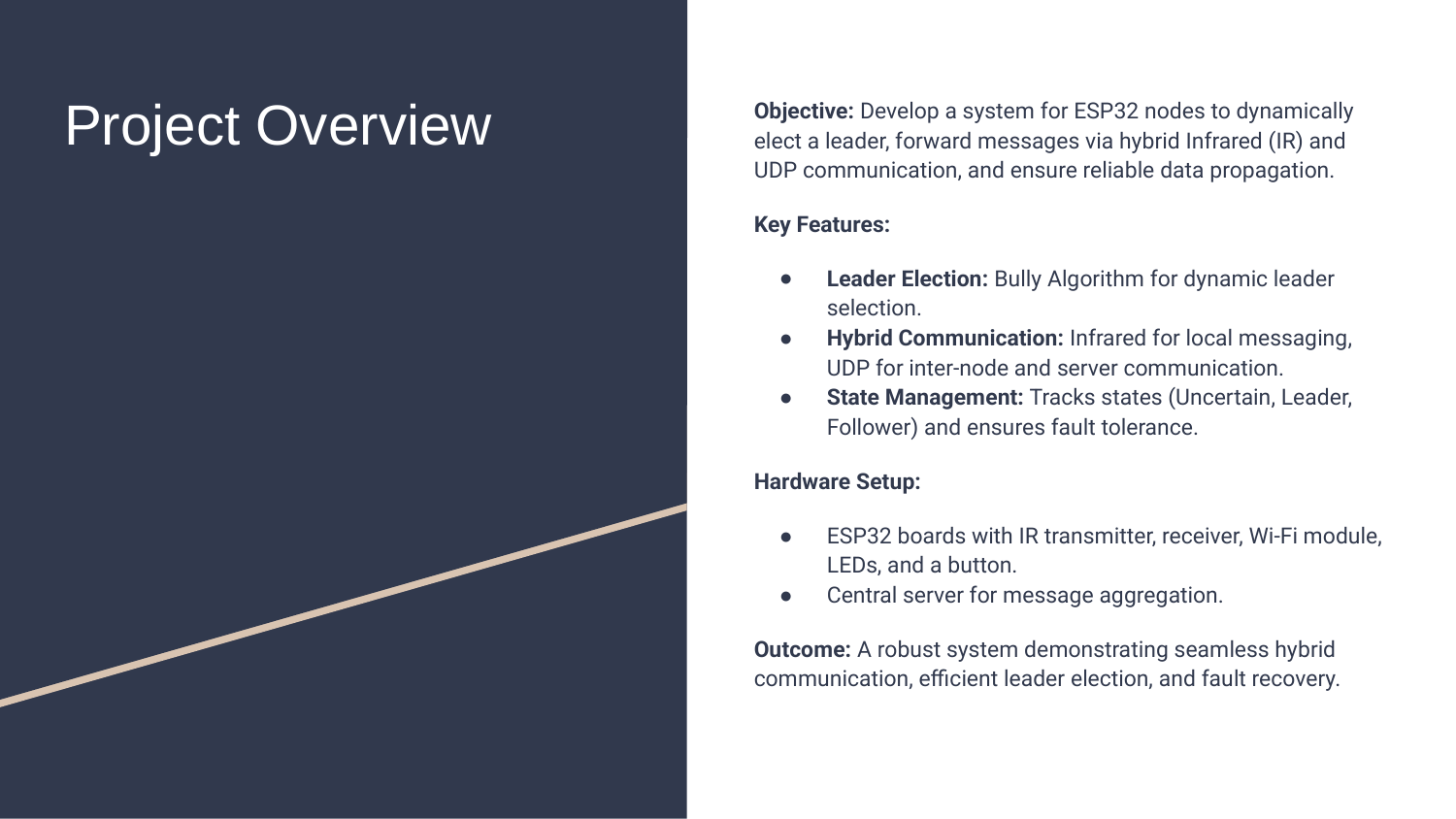

# Project Overview
Objective: Develop a system for ESP32 nodes to dynamically elect a leader, forward messages via hybrid Infrared (IR) and UDP communication, and ensure reliable data propagation.
Key Features:
Leader Election: Bully Algorithm for dynamic leader selection.
Hybrid Communication: Infrared for local messaging, UDP for inter-node and server communication.
State Management: Tracks states (Uncertain, Leader, Follower) and ensures fault tolerance.
Hardware Setup:
ESP32 boards with IR transmitter, receiver, Wi-Fi module, LEDs, and a button.
Central server for message aggregation.
Outcome: A robust system demonstrating seamless hybrid communication, efficient leader election, and fault recovery.